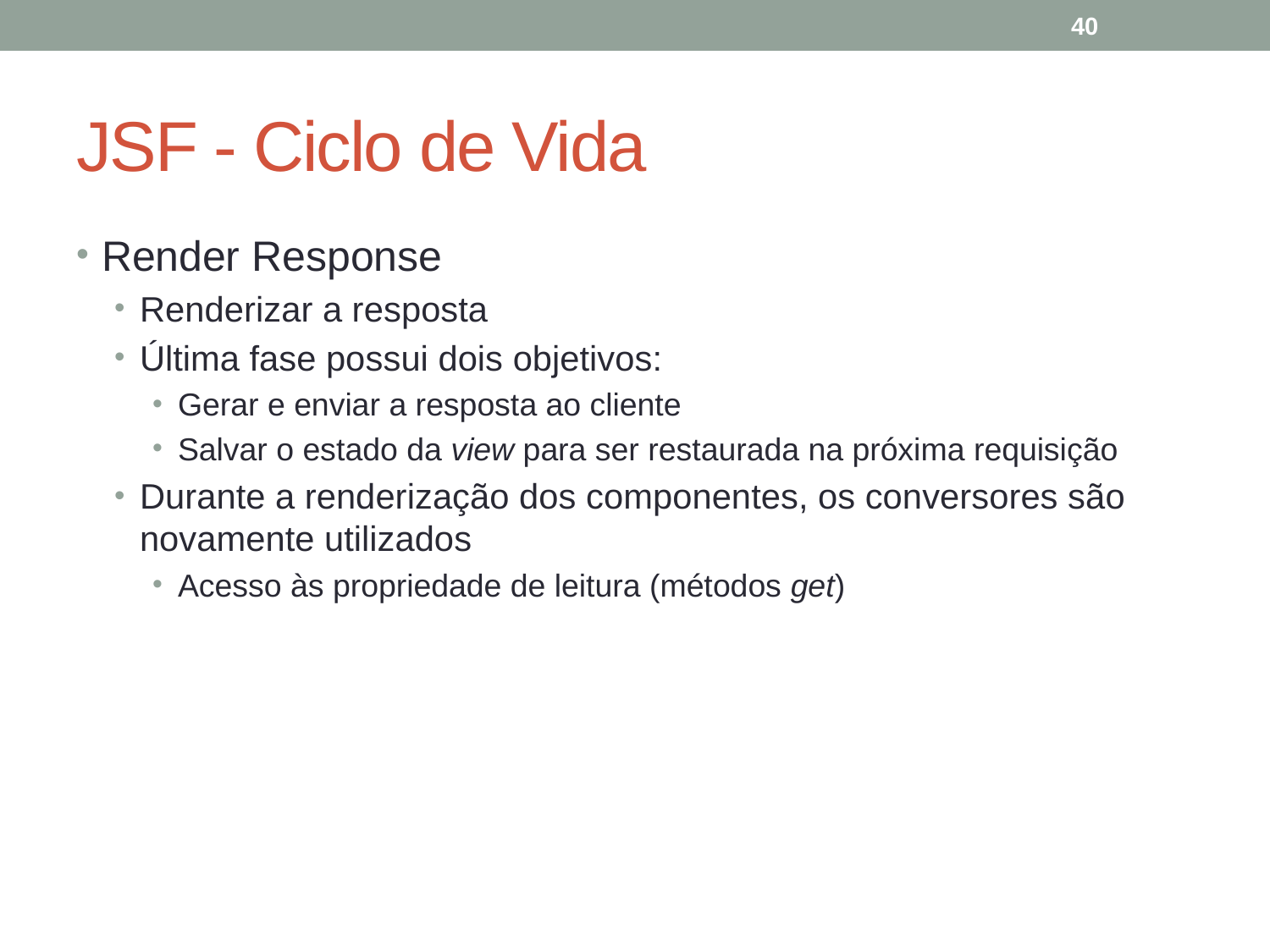

40
# JSF - Ciclo de Vida
Render Response
Renderizar a resposta
Última fase possui dois objetivos:
Gerar e enviar a resposta ao cliente
Salvar o estado da view para ser restaurada na próxima requisição
Durante a renderização dos componentes, os conversores são novamente utilizados
Acesso às propriedade de leitura (métodos get)